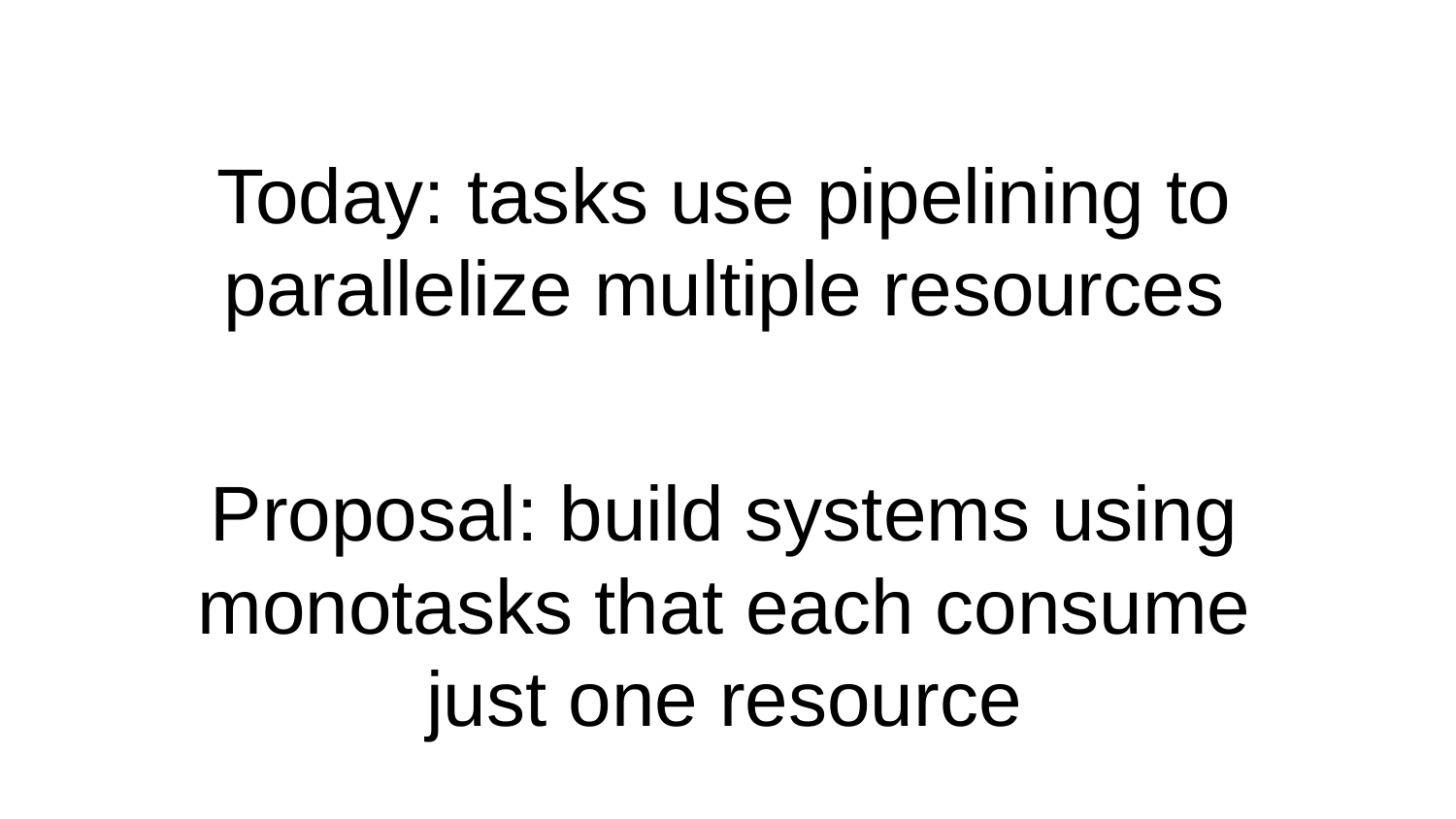

Today: tasks use pipelining to parallelize multiple resources

Proposal: build systems using monotasks that each consume just one resource